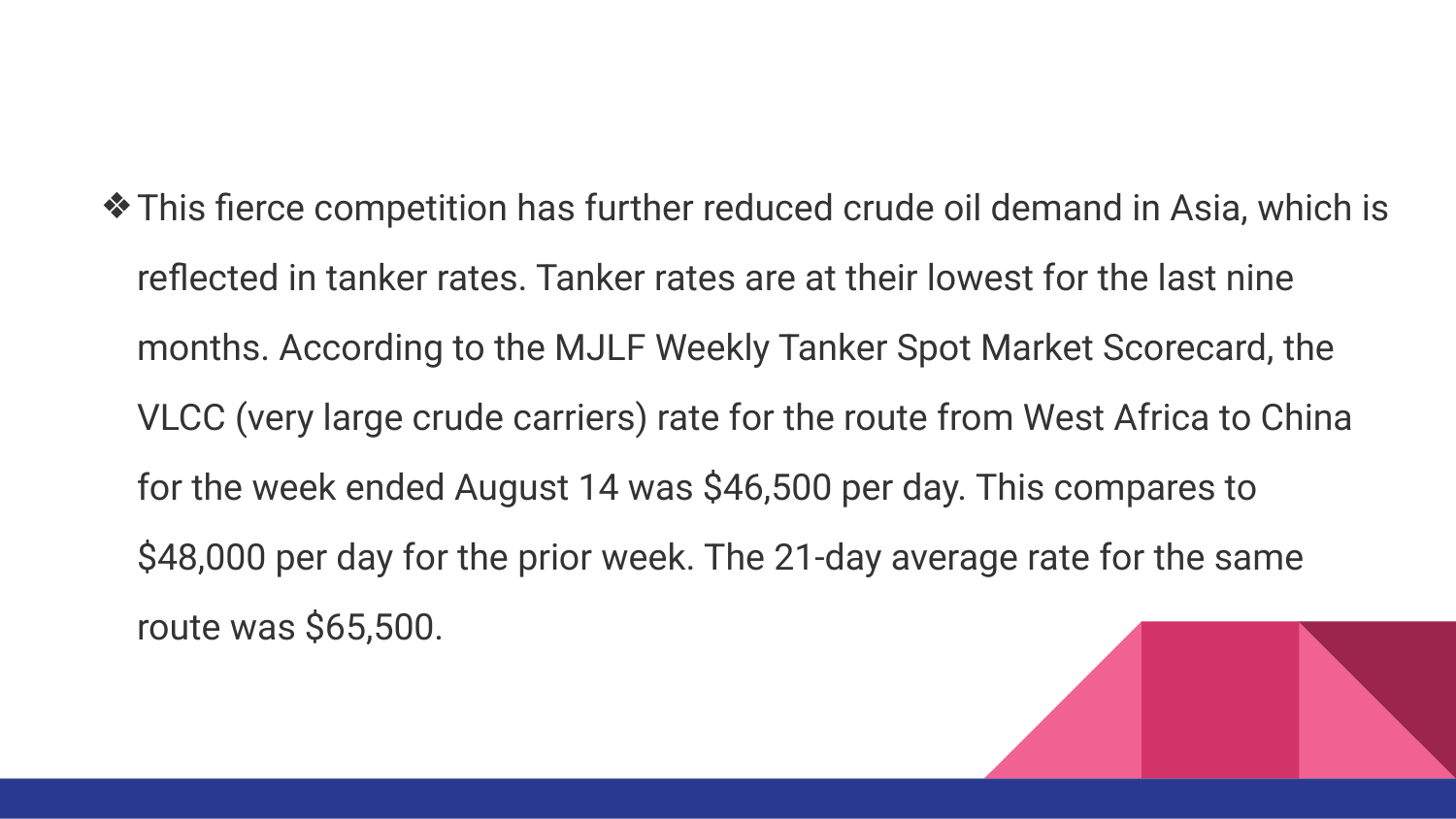

This fierce competition has further reduced crude oil demand in Asia, which is reflected in tanker rates. Tanker rates are at their lowest for the last nine months. According to the MJLF Weekly Tanker Spot Market Scorecard, the VLCC (very large crude carriers) rate for the route from West Africa to China for the week ended August 14 was $46,500 per day. This compares to $48,000 per day for the prior week. The 21-day average rate for the same route was $65,500.